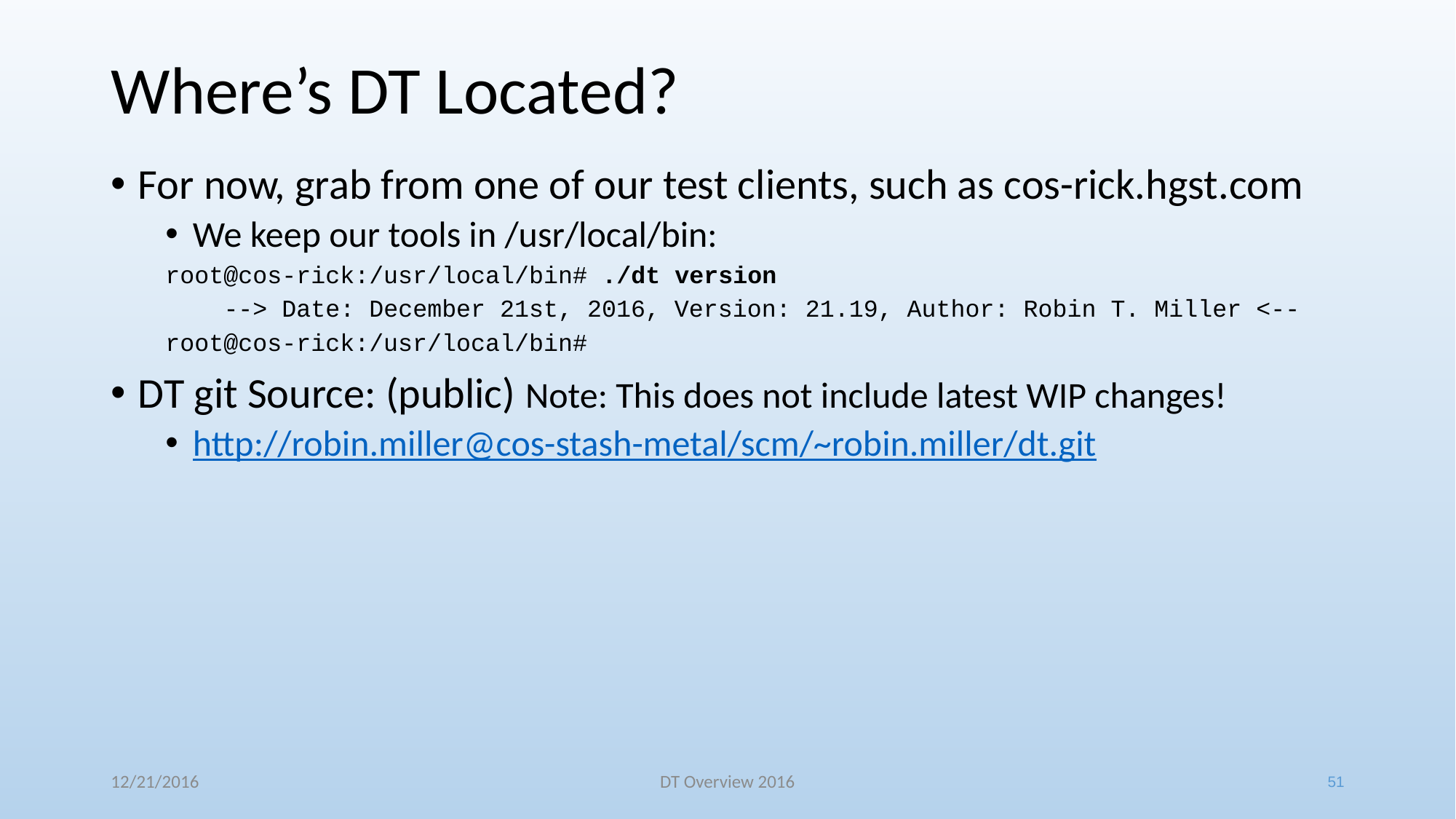

# Where’s DT Located?
For now, grab from one of our test clients, such as cos-rick.hgst.com
We keep our tools in /usr/local/bin:
root@cos-rick:/usr/local/bin# ./dt version
    --> Date: December 21st, 2016, Version: 21.19, Author: Robin T. Miller <--
root@cos-rick:/usr/local/bin#
DT git Source: (public) Note: This does not include latest WIP changes!
http://robin.miller@cos-stash-metal/scm/~robin.miller/dt.git
51
12/21/2016
DT Overview 2016